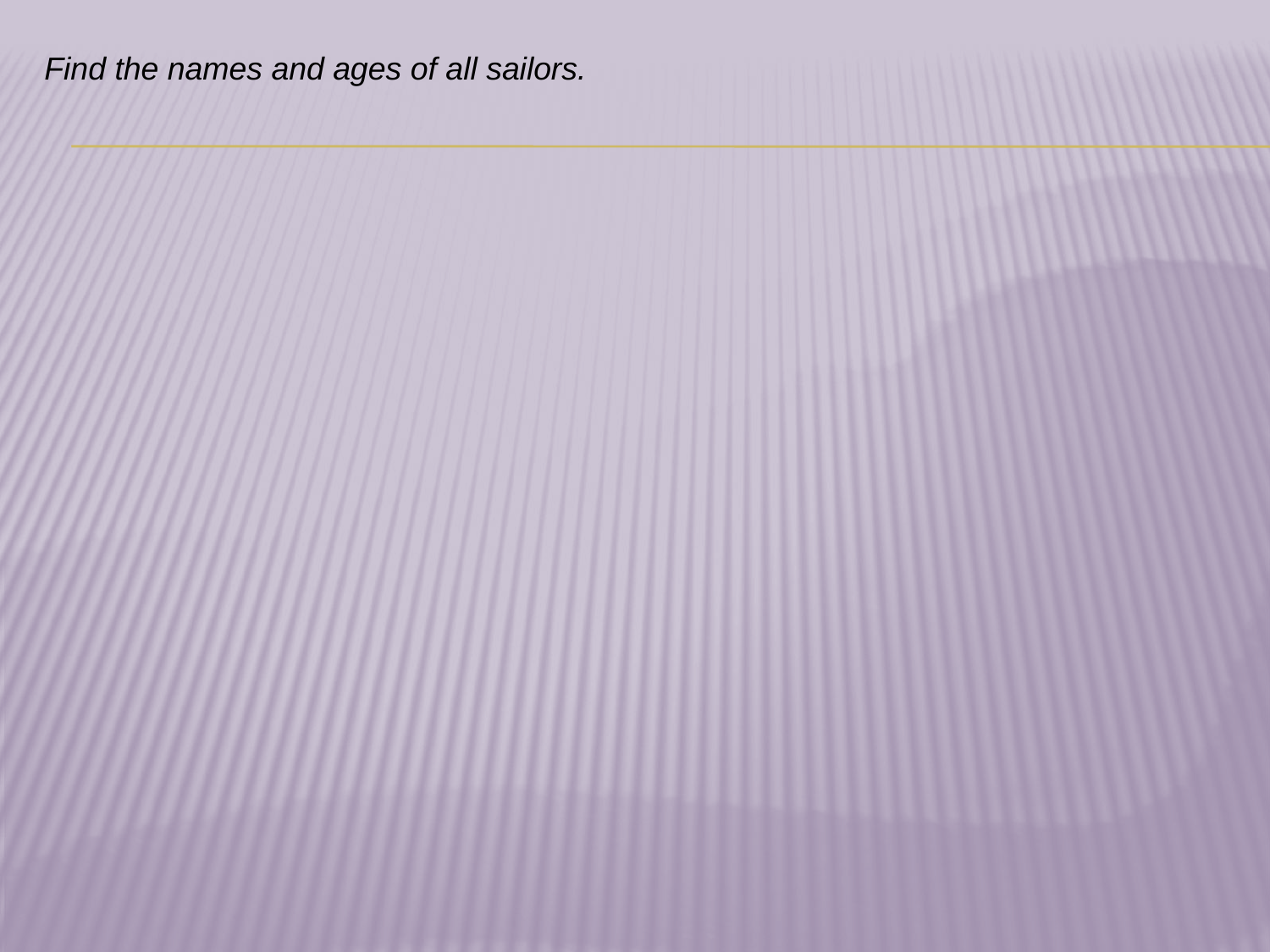

Find the names and ages of all sailors.